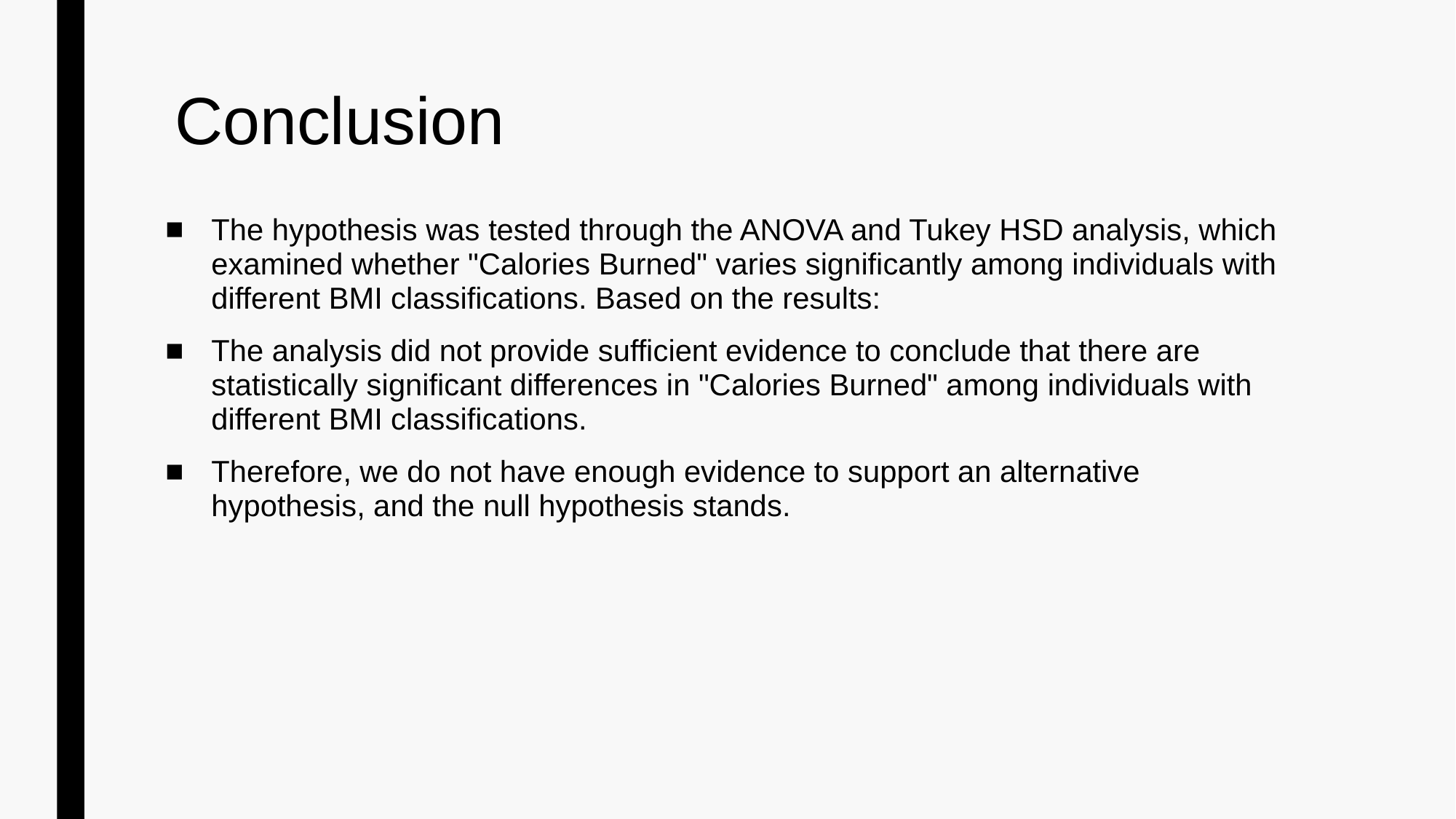

# Conclusion
The hypothesis was tested through the ANOVA and Tukey HSD analysis, which examined whether "Calories Burned" varies significantly among individuals with different BMI classifications. Based on the results:
The analysis did not provide sufficient evidence to conclude that there are statistically significant differences in "Calories Burned" among individuals with different BMI classifications.
Therefore, we do not have enough evidence to support an alternative hypothesis, and the null hypothesis stands.